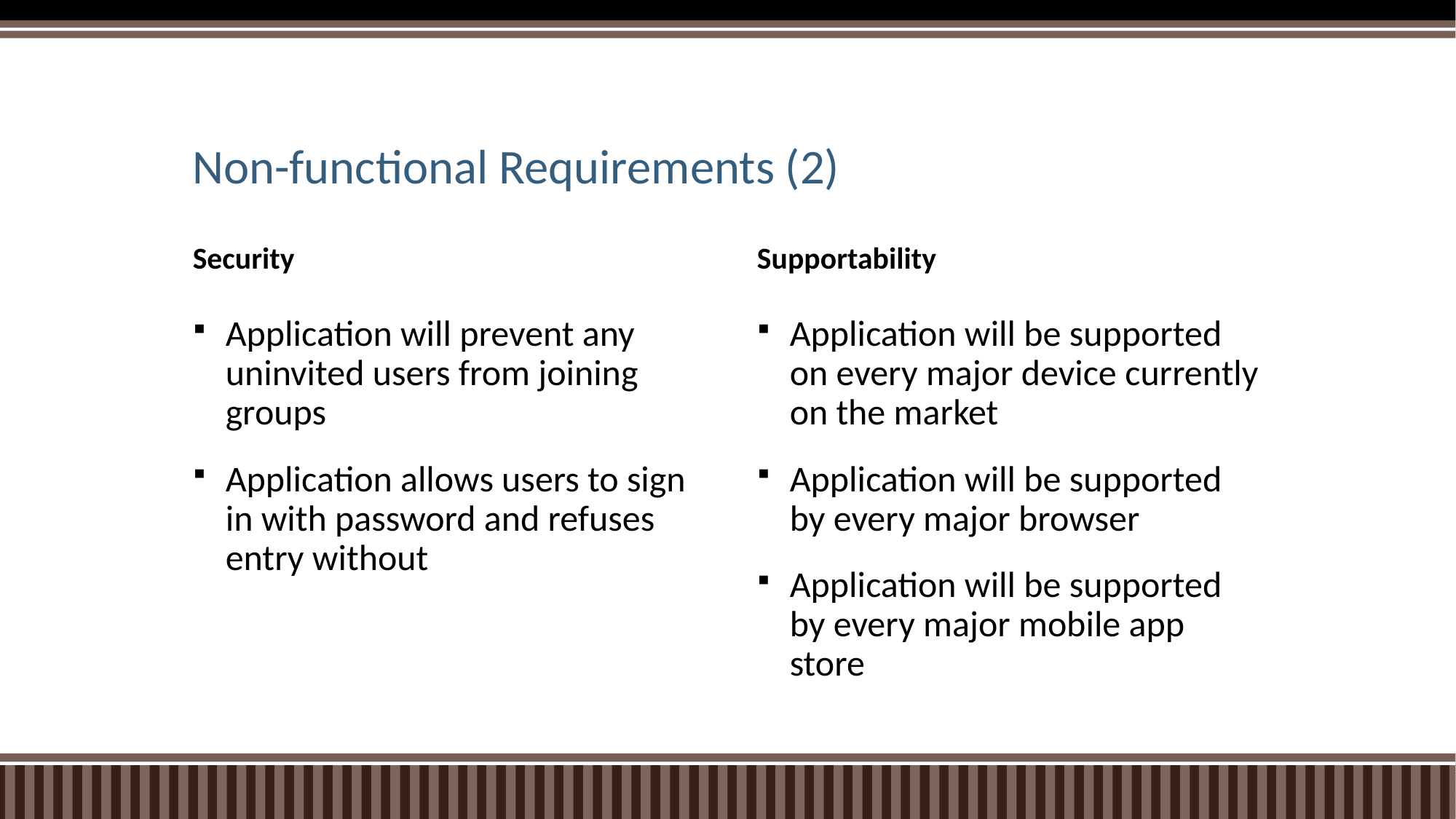

# Non-functional Requirements (2)
Security
Supportability
Application will prevent any uninvited users from joining groups
Application allows users to sign in with password and refuses entry without

Application will be supported on every major device currently on the market
Application will be supported by every major browser
Application will be supported by every major mobile app store